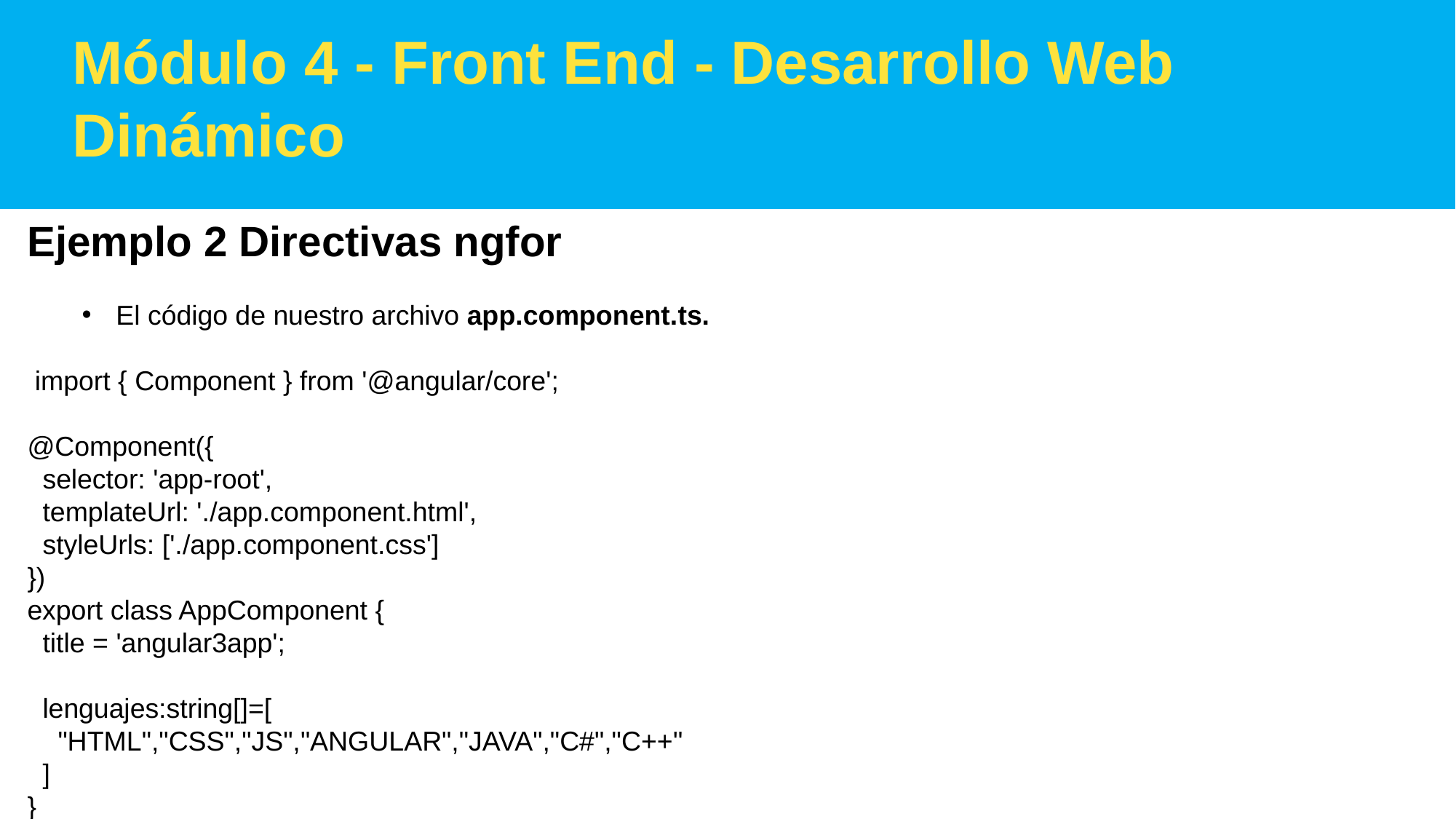

Módulo 4 - Front End - Desarrollo Web Dinámico
Ejemplo 2 Directivas ngfor

El código de nuestro archivo app.component.ts.

 import { Component } from '@angular/core';
@Component({
  selector: 'app-root',
  templateUrl: './app.component.html',
  styleUrls: ['./app.component.css']
})
export class AppComponent {
  title = 'angular3app';
  lenguajes:string[]=[
    "HTML","CSS","JS","ANGULAR","JAVA","C#","C++"
  ]
}